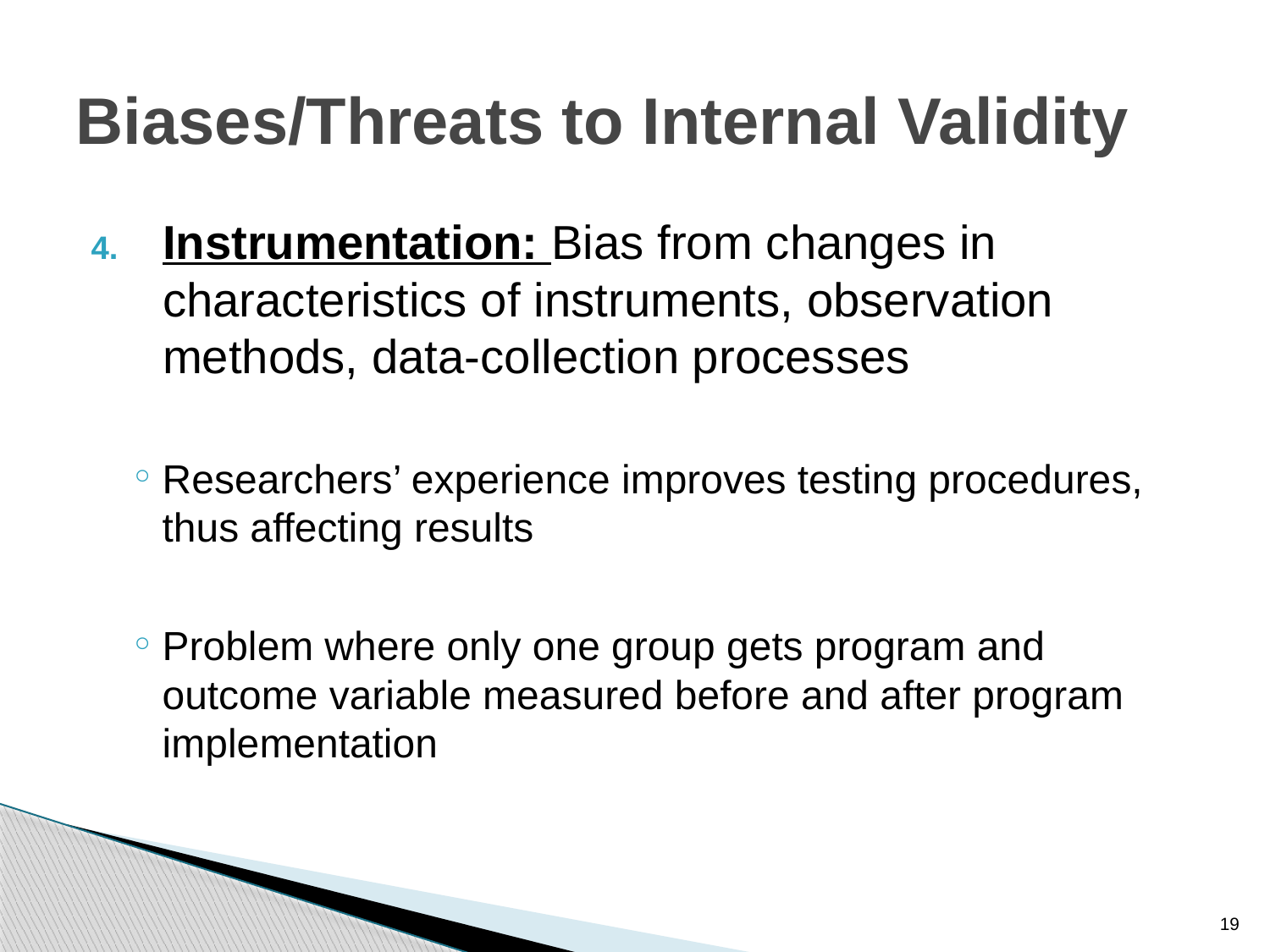

# Biases/Threats to Internal Validity
Instrumentation: Bias from changes in characteristics of instruments, observation methods, data-collection processes

Researchers’ experience improves testing procedures, thus affecting results

Problem where only one group gets program and outcome variable measured before and after program implementation

19